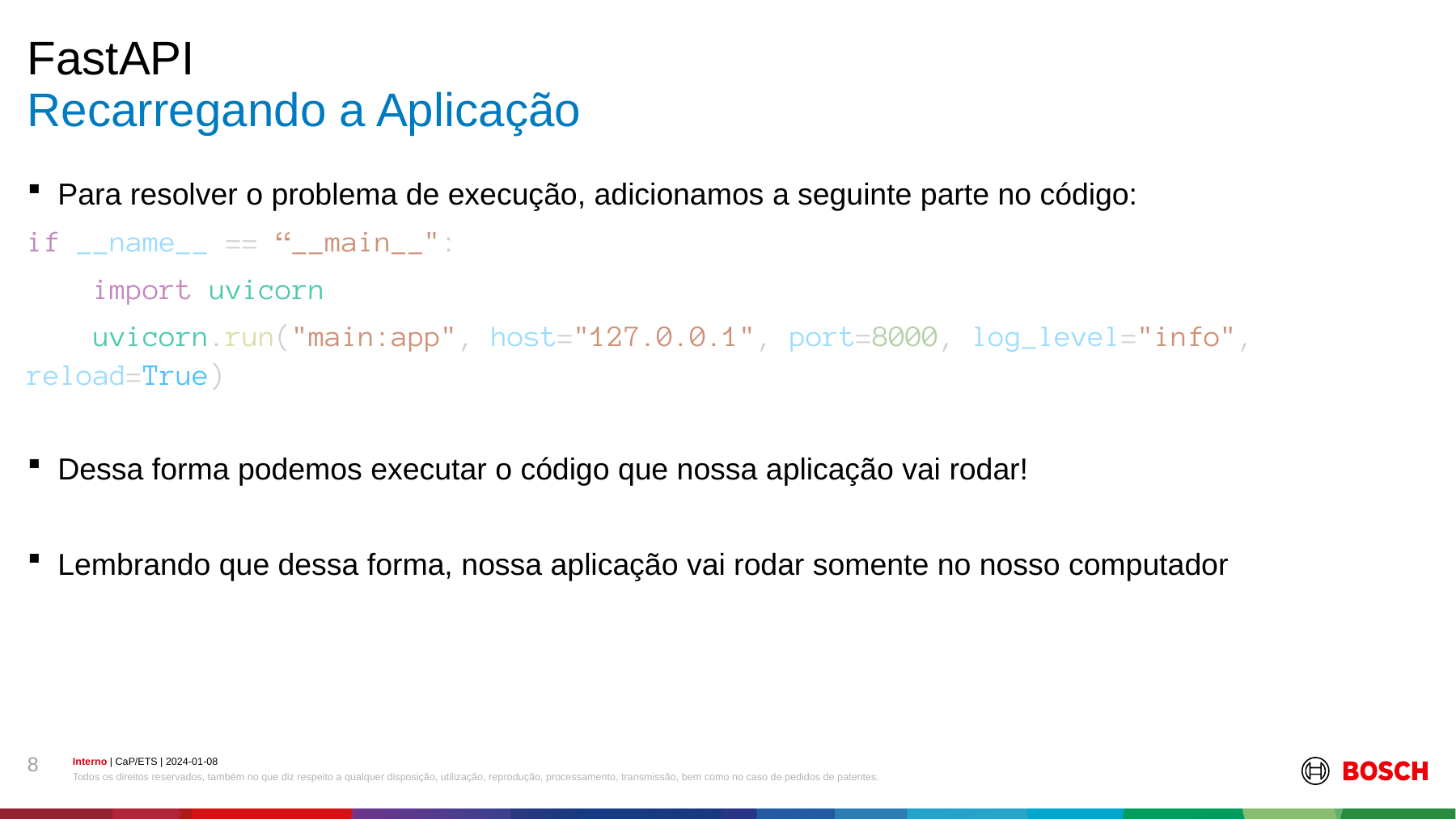

FastAPI
# Recarregando a Aplicação
Para resolver o problema de execução, adicionamos a seguinte parte no código:
if __name__ == “__main__":
    import uvicorn
    uvicorn.run("main:app", host="127.0.0.1", port=8000, log_level="info", reload=True)

Dessa forma podemos executar o código que nossa aplicação vai rodar!

Lembrando que dessa forma, nossa aplicação vai rodar somente no nosso computador
8